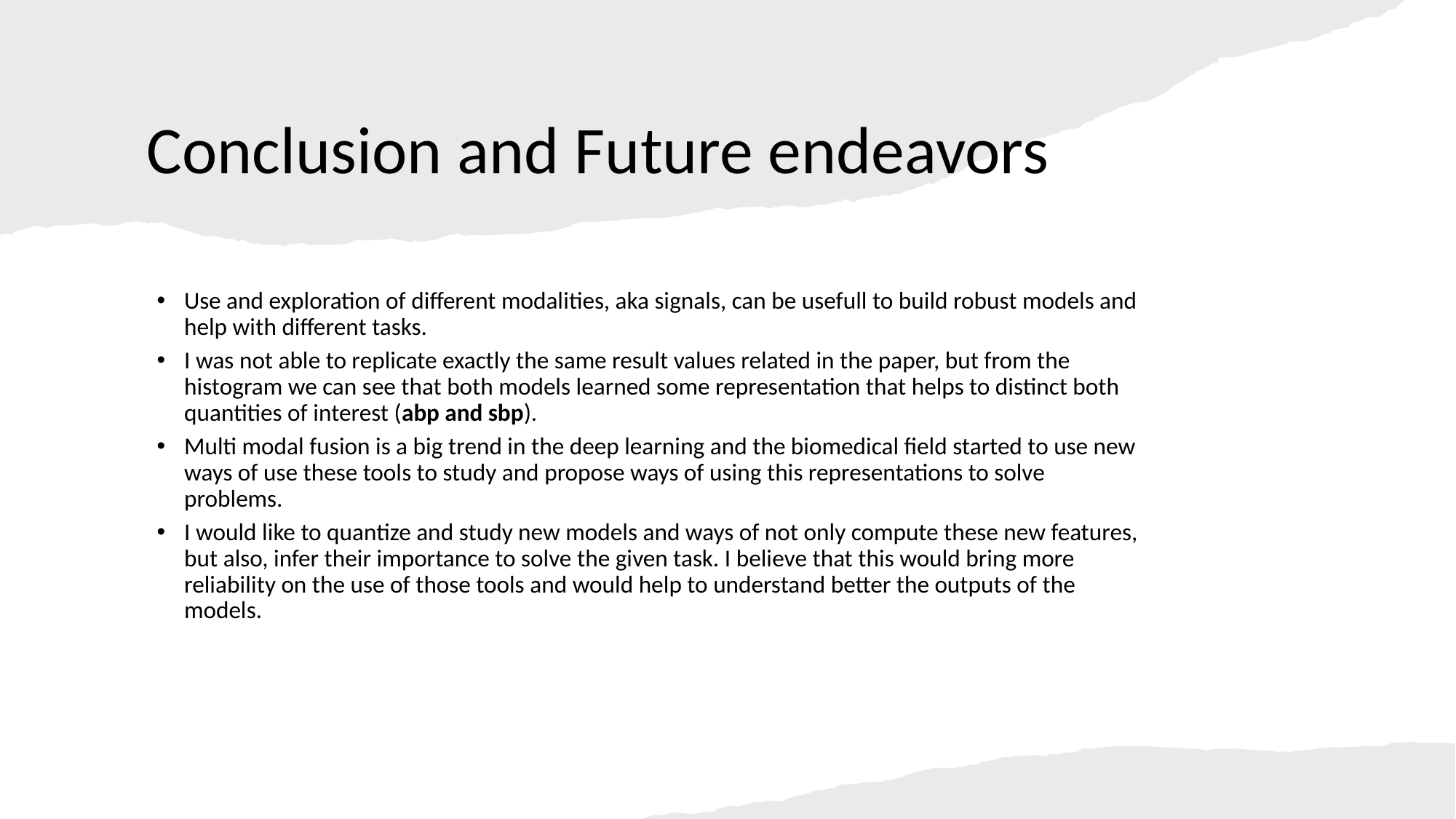

# Conclusion and Future endeavors

Use and exploration of different modalities, aka signals, can be usefull to build robust models and help with different tasks.
I was not able to replicate exactly the same result values related in the paper, but from the histogram we can see that both models learned some representation that helps to distinct both quantities of interest (abp and sbp).
Multi modal fusion is a big trend in the deep learning and the biomedical field started to use new ways of use these tools to study and propose ways of using this representations to solve problems.
I would like to quantize and study new models and ways of not only compute these new features, but also, infer their importance to solve the given task. I believe that this would bring more reliability on the use of those tools and would help to understand better the outputs of the models.